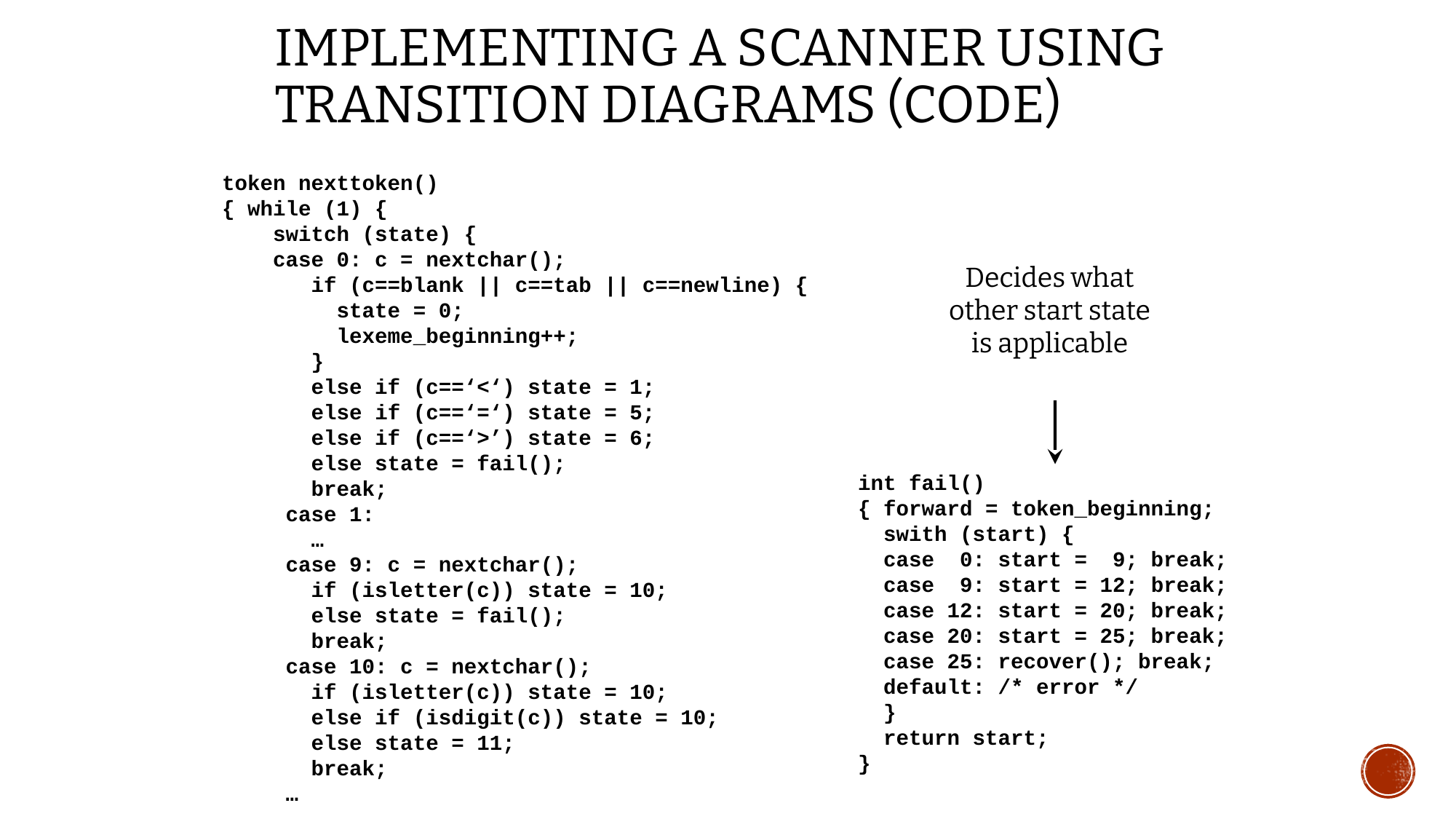

# Implementing a Scanner Using Transition Diagrams (Code)
token nexttoken()
{ while (1) {
    switch (state) {
    case 0: c = nextchar();
       if (c==blank || c==tab || c==newline) {
         state = 0;
         lexeme_beginning++;
       }
       else if (c==‘<‘) state = 1;
       else if (c==‘=‘) state = 5;
       else if (c==‘>’) state = 6;
       else state = fail();
       break;
     case 1:
       …
     case 9: c = nextchar();
       if (isletter(c)) state = 10;
       else state = fail();
       break;
     case 10: c = nextchar();
       if (isletter(c)) state = 10;
       else if (isdigit(c)) state = 10;
       else state = 11;
       break;
     …
Decides what
other start state
is applicable

int fail()
{ forward = token_beginning;
  swith (start) {
  case  0: start =  9; break;
  case  9: start = 12; break;
  case 12: start = 20; break;
  case 20: start = 25; break;
  case 25: recover(); break;
  default: /* error */
  }
  return start;
}